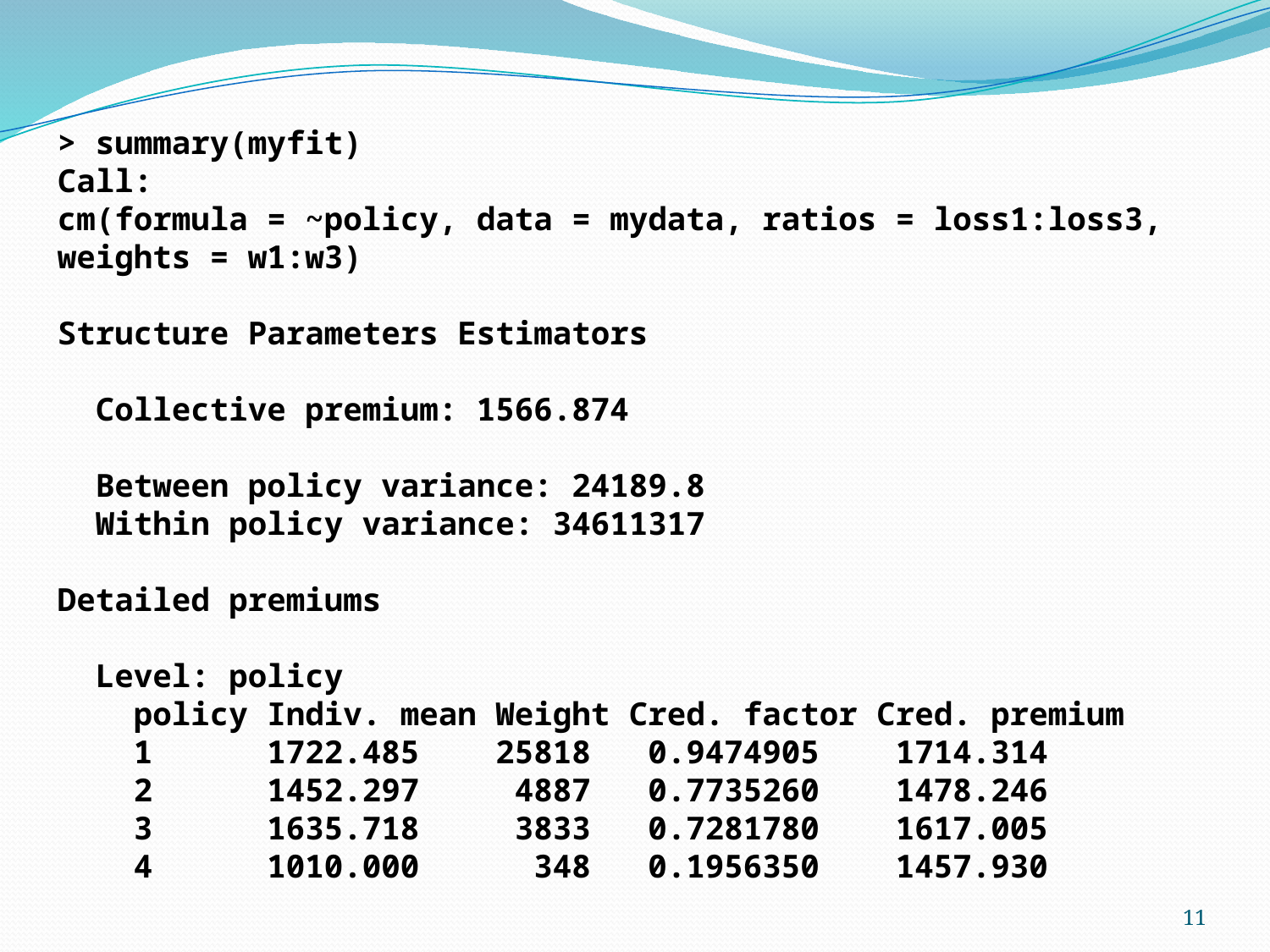

> summary(myfit)
Call:
cm(formula = ~policy, data = mydata, ratios = loss1:loss3, weights = w1:w3)

Structure Parameters Estimators

  Collective premium: 1566.874

  Between policy variance: 24189.8
  Within policy variance: 34611317

Detailed premiums

  Level: policy
    policy Indiv. mean Weight Cred. factor Cred. premium
    1      1722.485    25818   0.9474905    1714.314
    2      1452.297     4887   0.7735260    1478.246
    3      1635.718     3833   0.7281780    1617.005
    4      1010.000      348   0.1956350    1457.930
11